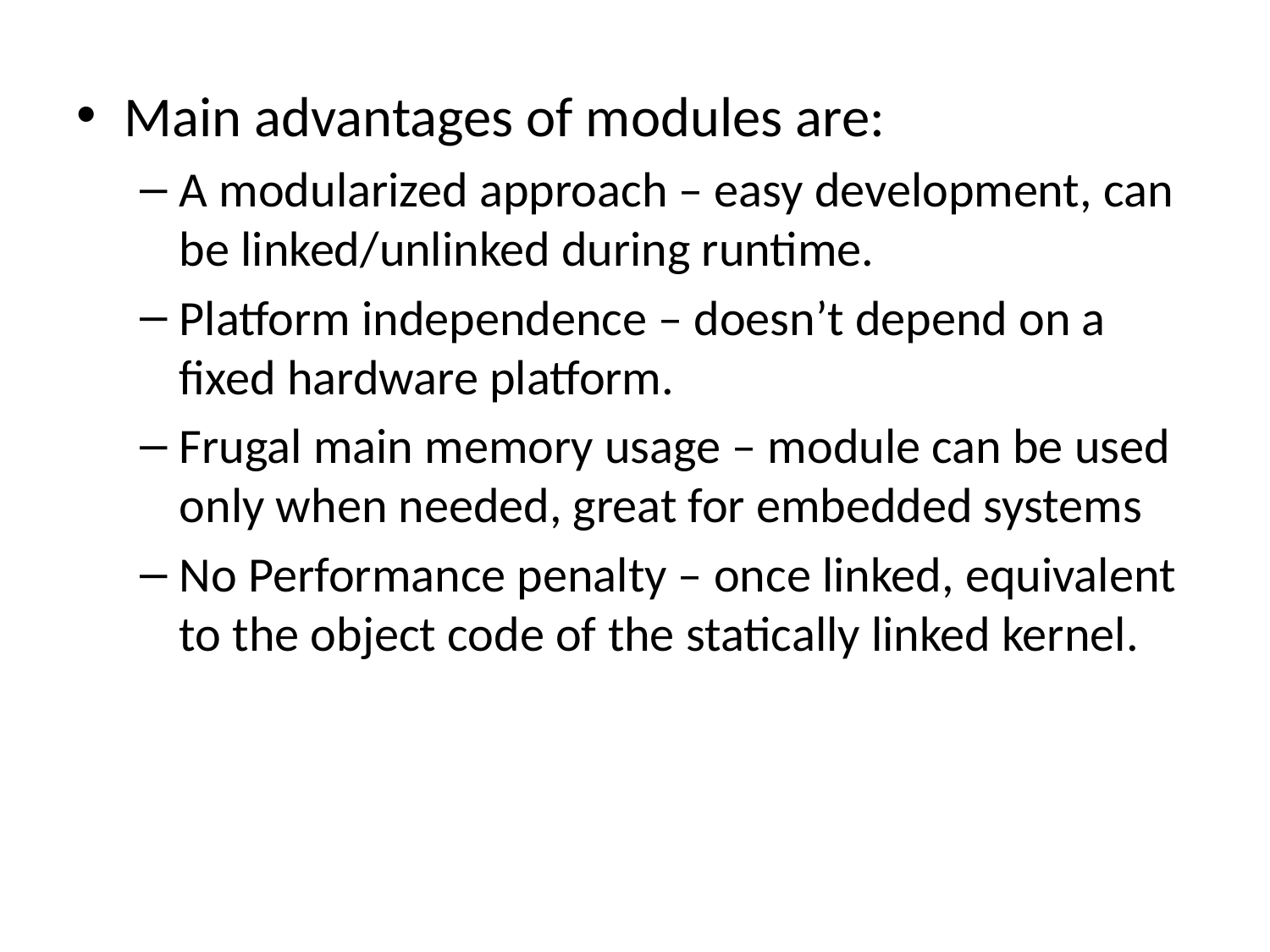

Main advantages of modules are:
A modularized approach – easy development, can be linked/unlinked during runtime.
Platform independence – doesn’t depend on a fixed hardware platform.
Frugal main memory usage – module can be used only when needed, great for embedded systems
No Performance penalty – once linked, equivalent to the object code of the statically linked kernel.